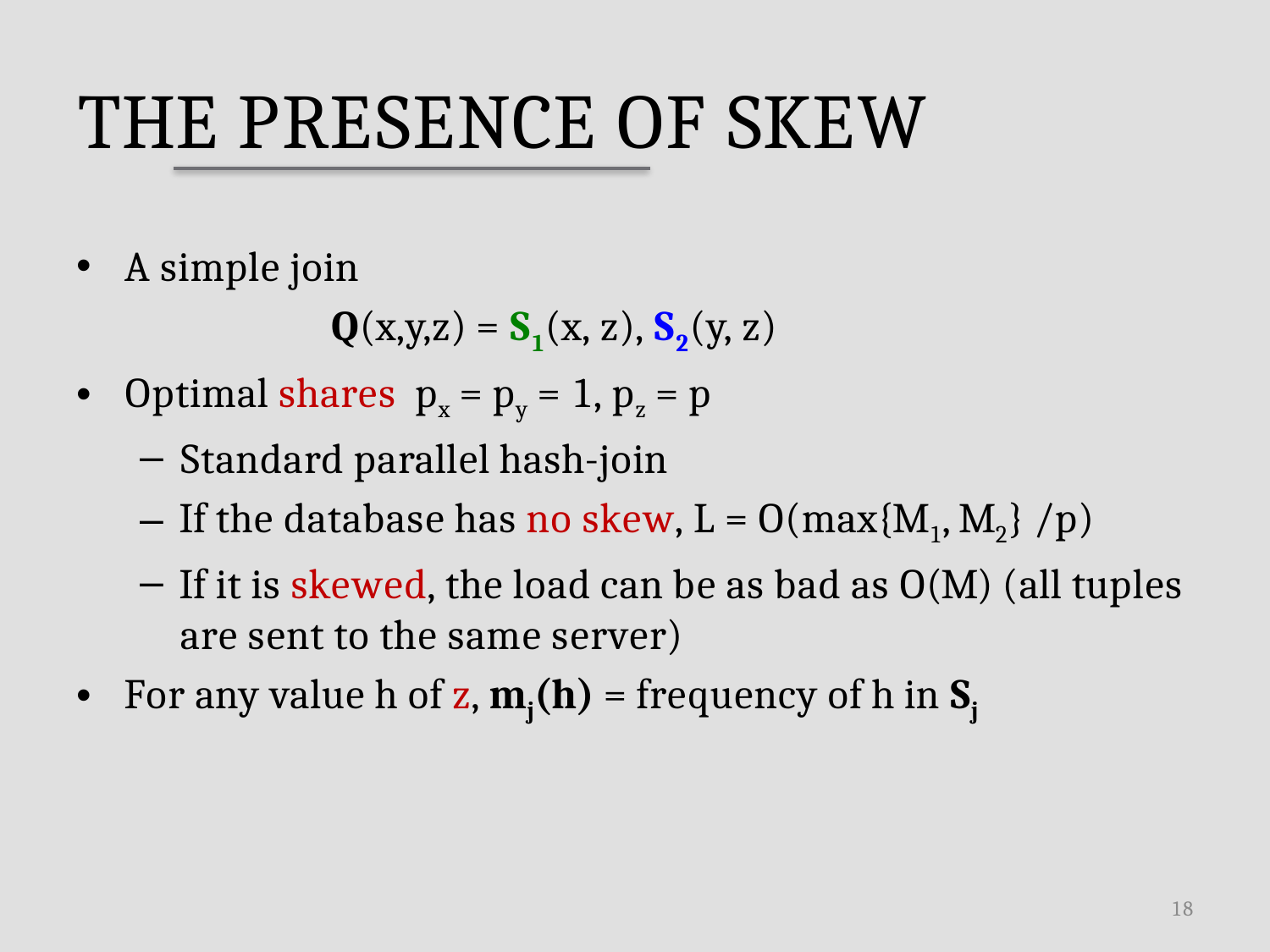

# The Presence of Skew
A simple join
		Q(x,y,z) = S1(x, z), S2(y, z)
Optimal shares  px = py = 1, pz = p
Standard parallel hash-join
If the database has no skew, L = O(max{M1, M2} /p)
If it is skewed, the load can be as bad as O(M) (all tuples are sent to the same server)
For any value h of z, mj(h) = frequency of h in Sj

18